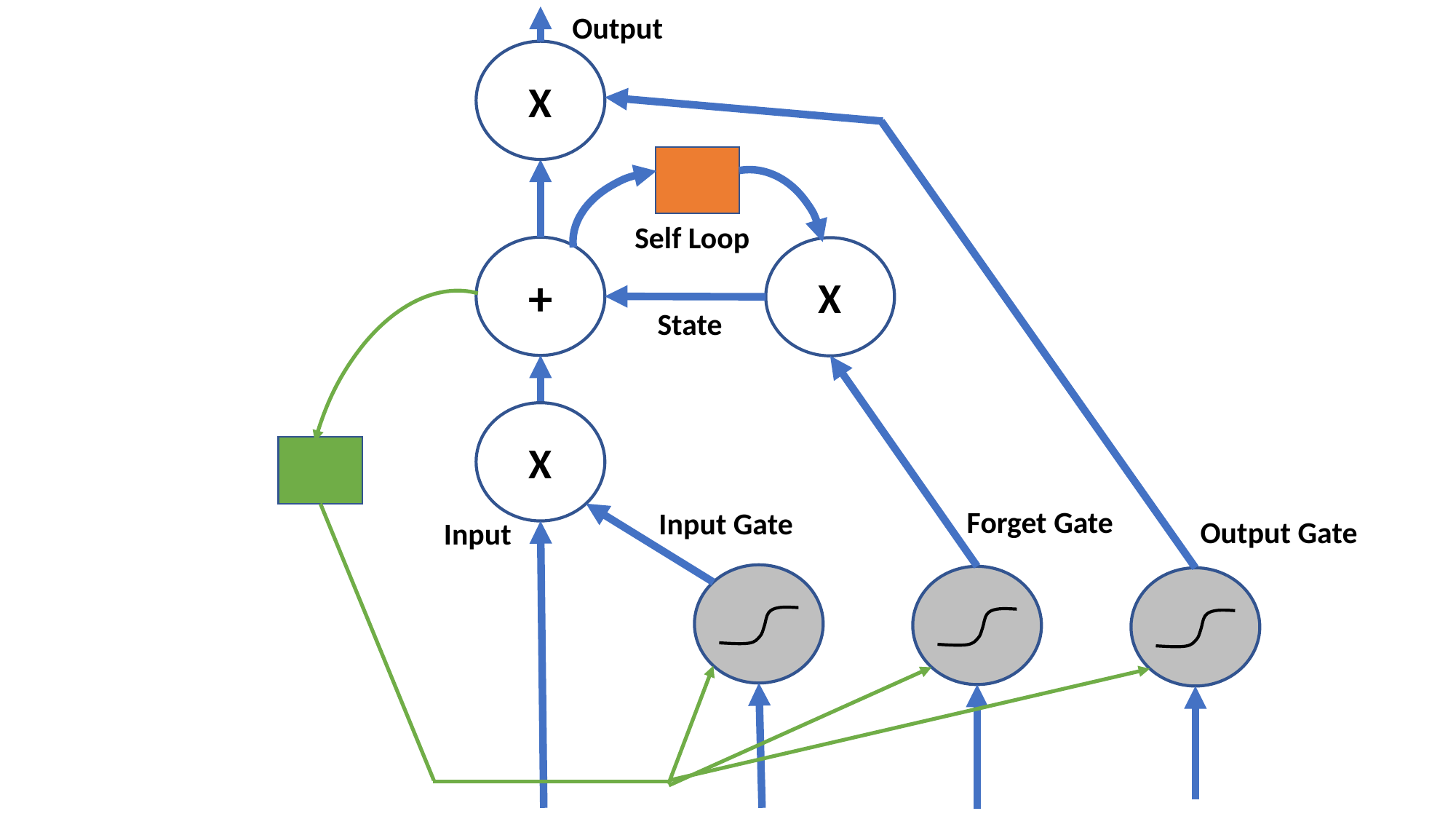

Output
X

Self Loop
+
X

State
X

Forget Gate
Input Gate
Output Gate
Input